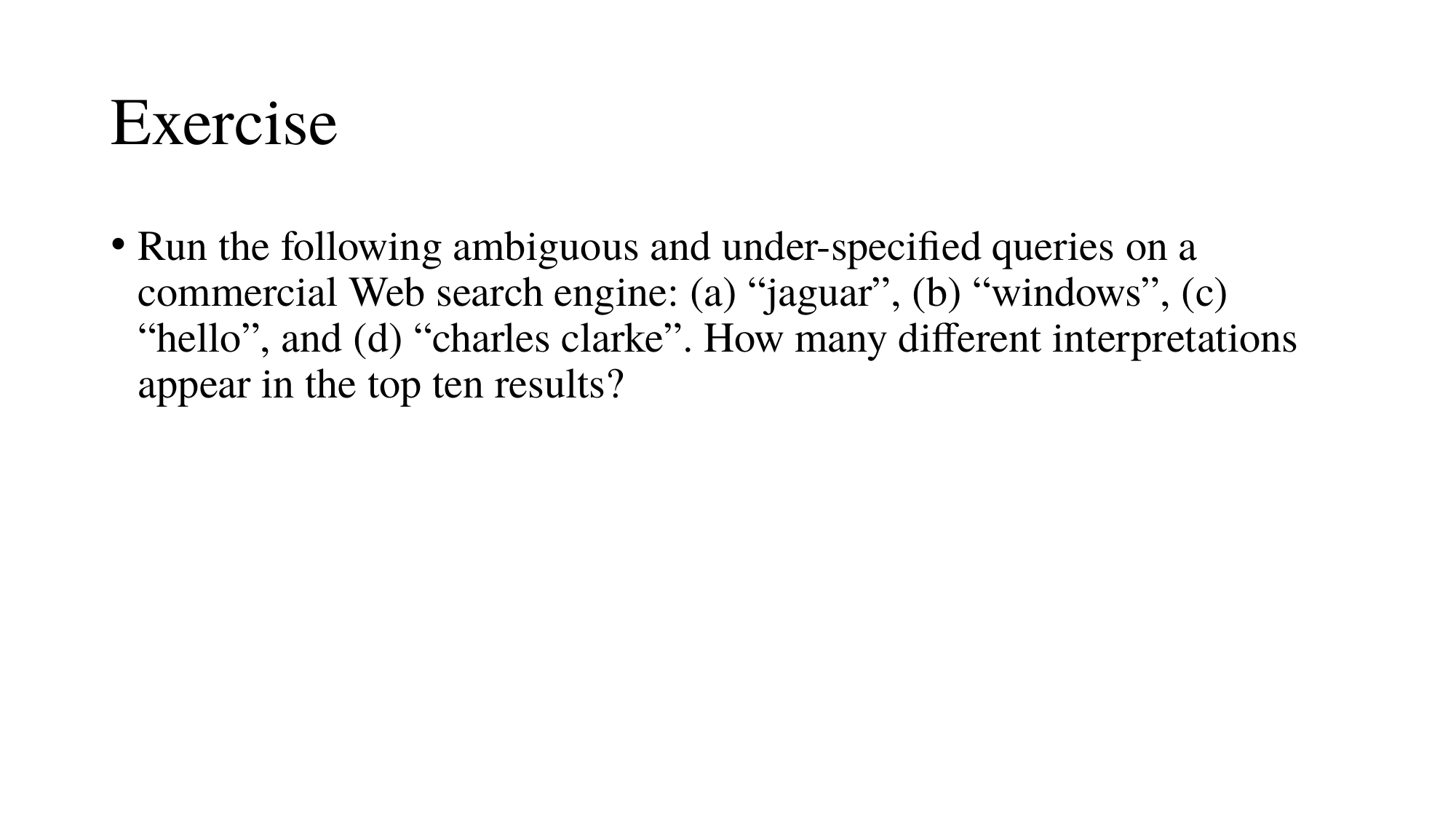

# Exercise
Run the following ambiguous and under-specified queries on a commercial Web search engine: (a) “jaguar”, (b) “windows”, (c) “hello”, and (d) “charles clarke”. How many different interpretations appear in the top ten results?